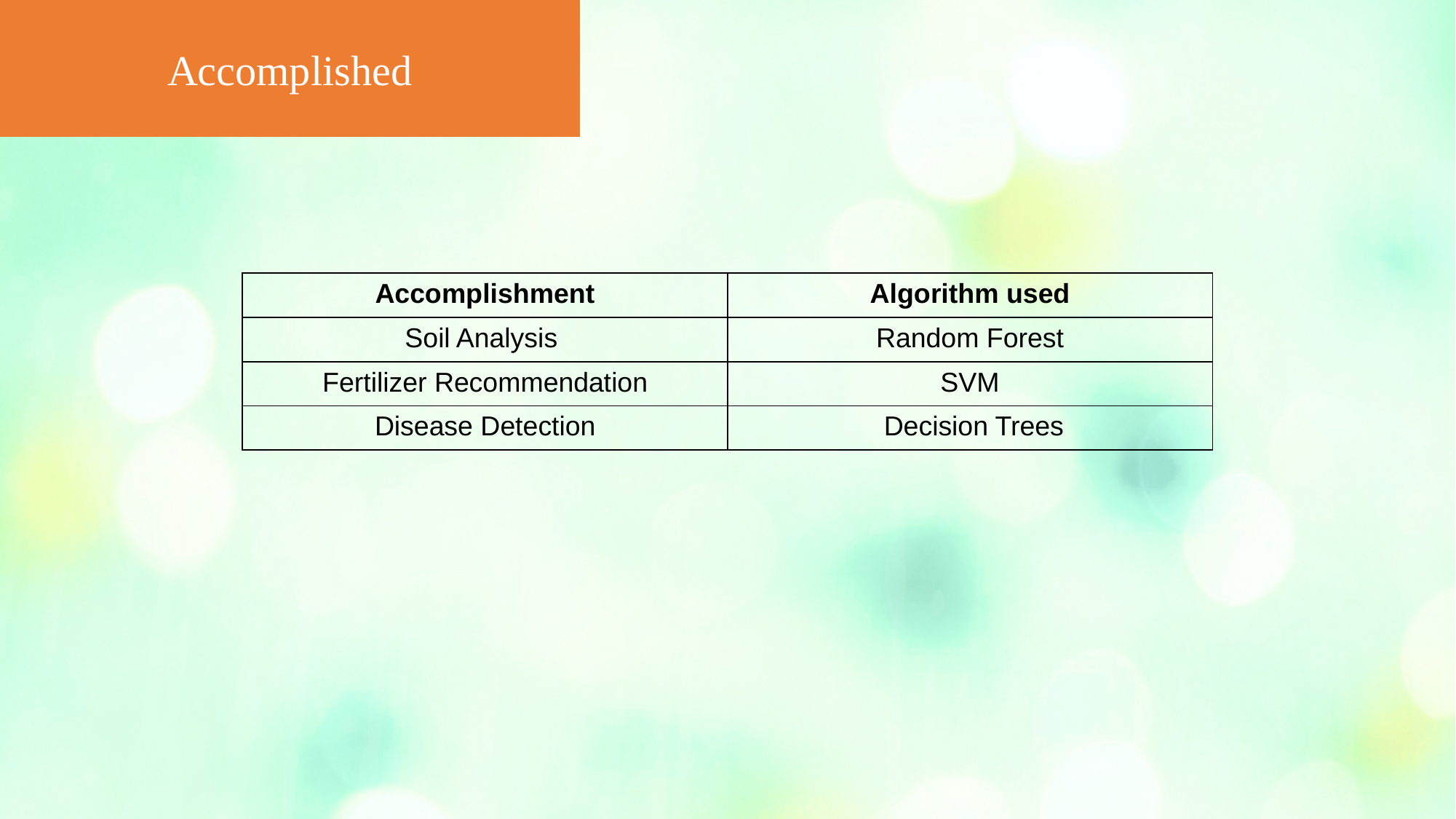

Accomplished
| Accomplishment | Algorithm used |
| --- | --- |
| Soil Analysis | Random Forest |
| Fertilizer Recommendation | SVM |
| Disease Detection | Decision Trees |